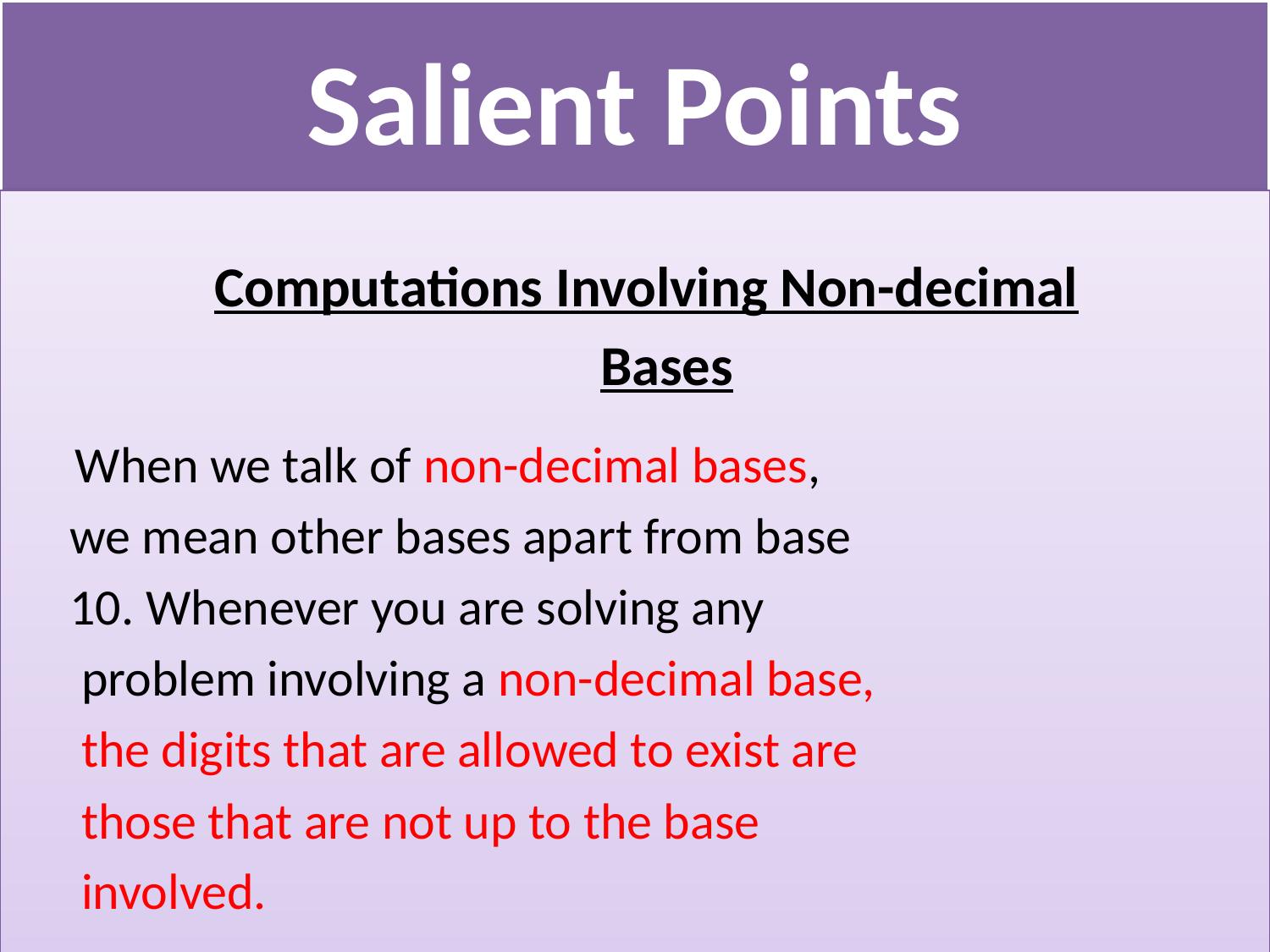

# Salient Points

      Computations Involving Non-decimal
     Bases

     When we talk of non-decimal bases,
     we mean other bases apart from base
     10. Whenever you are solving any
      problem involving a non-decimal base,
      the digits that are allowed to exist are
      those that are not up to the base
      involved.